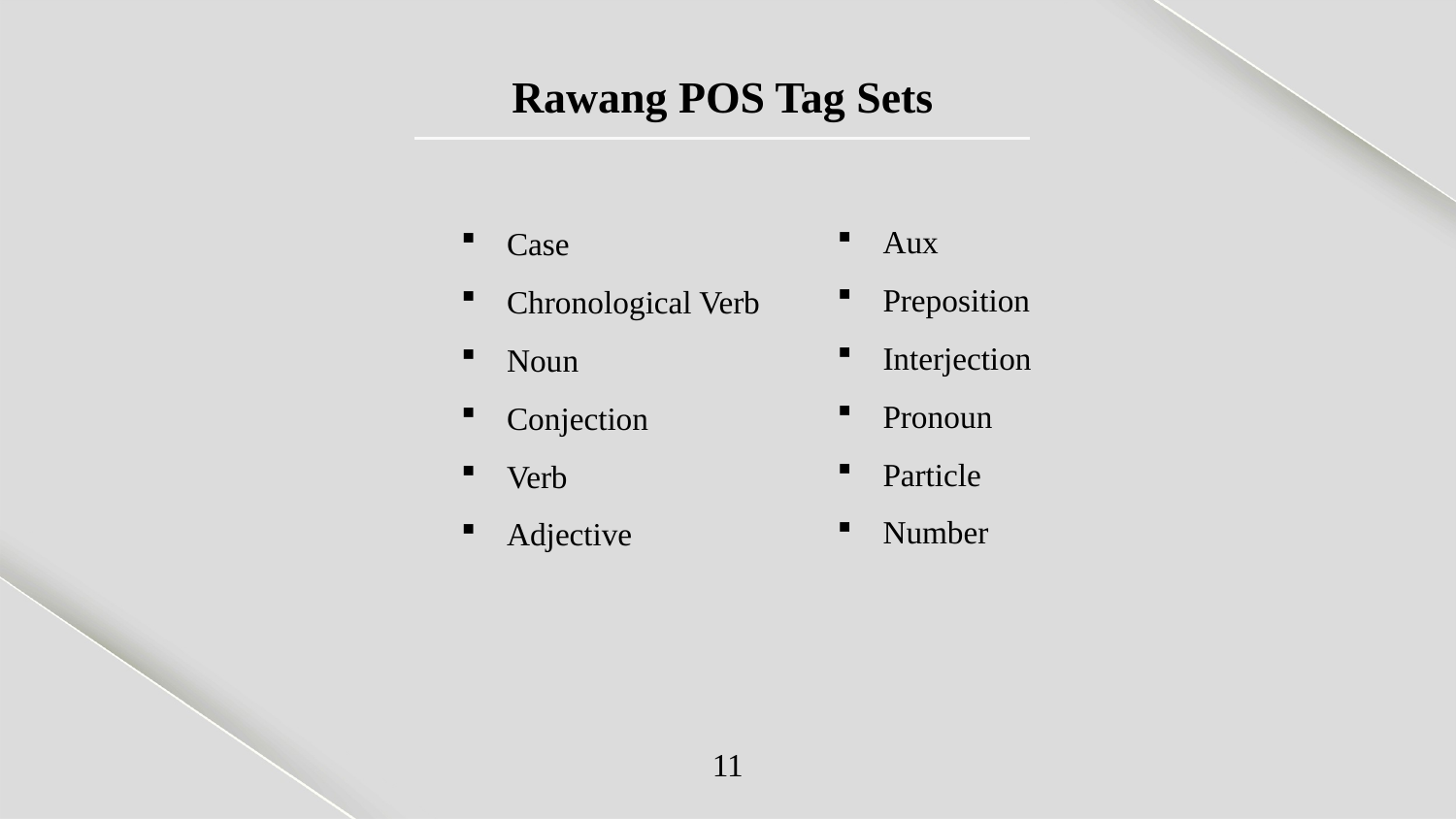

Rawang POS Tag Sets
Aux
Preposition
Interjection
Pronoun
Particle
Number

Case
Chronological Verb
Noun
Conjection
Verb
Adjective

11